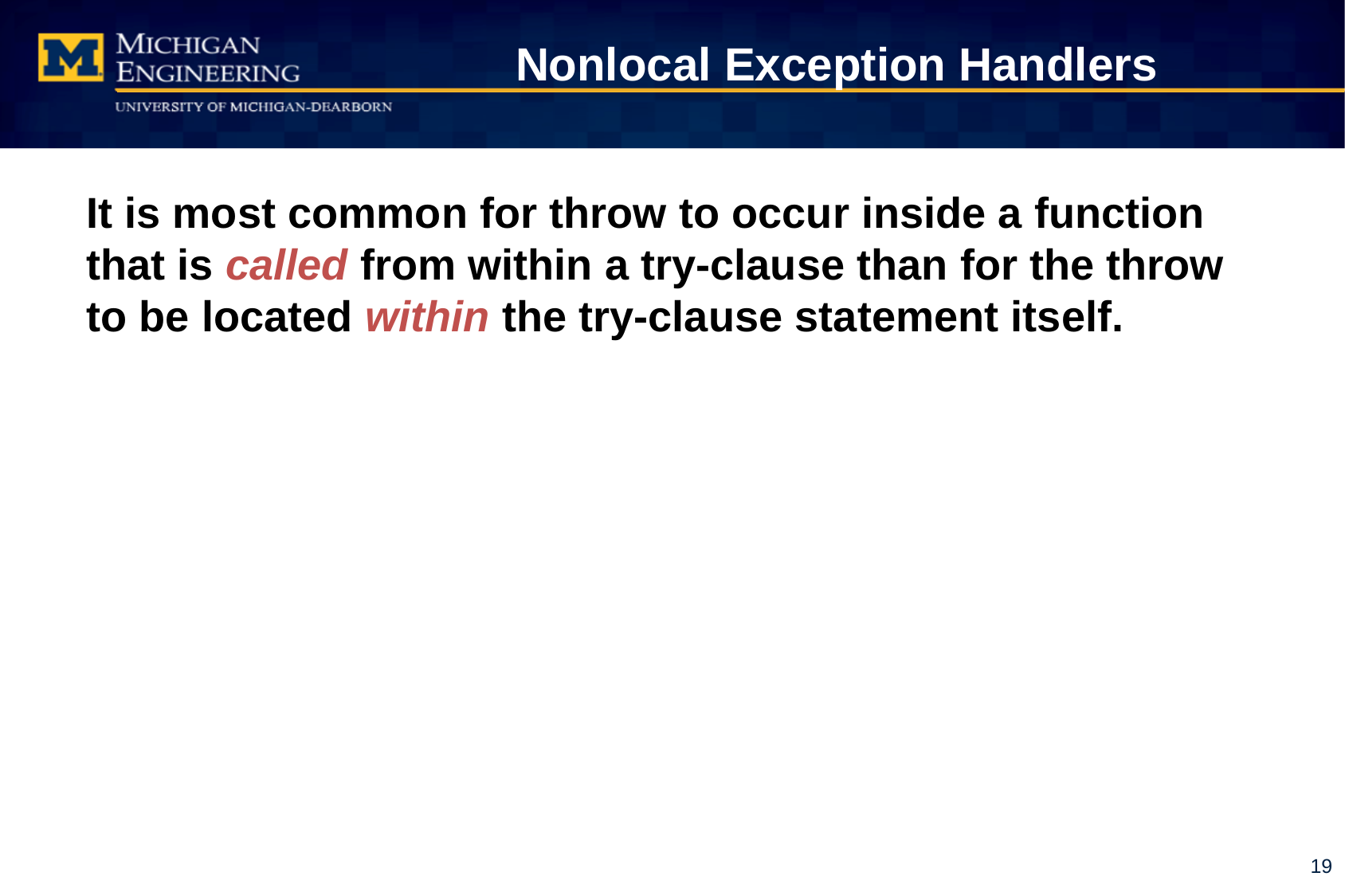

# Nonlocal Exception Handlers
It is most common for throw to occur inside a function that is called from within a try-clause than for the throw to be located within the try-clause statement itself.
19